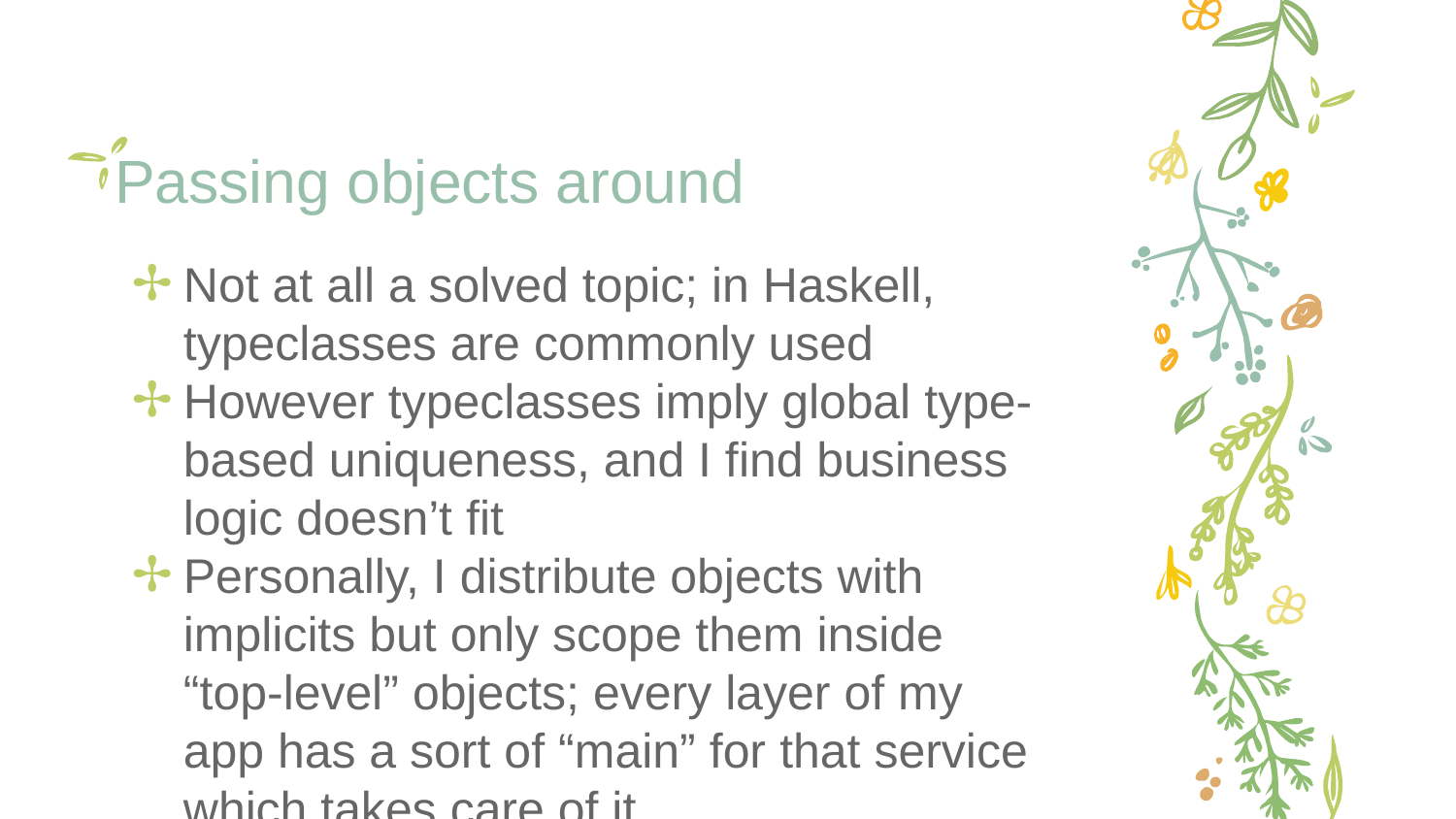

# Passing objects around
Not at all a solved topic; in Haskell, typeclasses are commonly used
However typeclasses imply global type-based uniqueness, and I find business logic doesn’t fit
Personally, I distribute objects with implicits but only scope them inside “top-level” objects; every layer of my app has a sort of “main” for that service which takes care of it